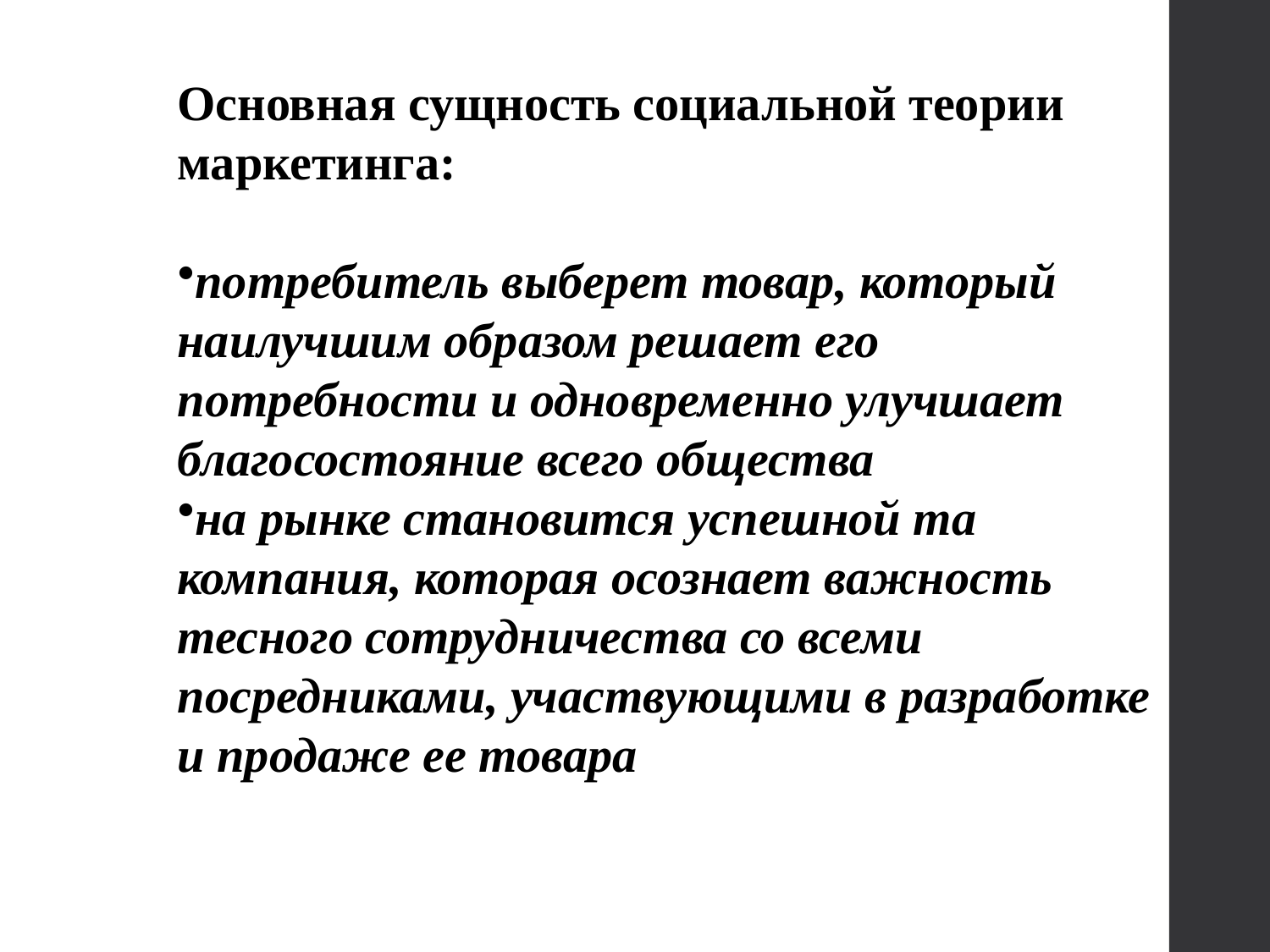

Основная сущность социальной теории маркетинга:

потребитель выберет товар, который наилучшим образом решает его потребности и одновременно улучшает благосостояние всего общества
на рынке становится успешной та компания, которая осознает важность тесного сотрудничества со всеми посредниками, участвующими в разработке и продаже ее товара